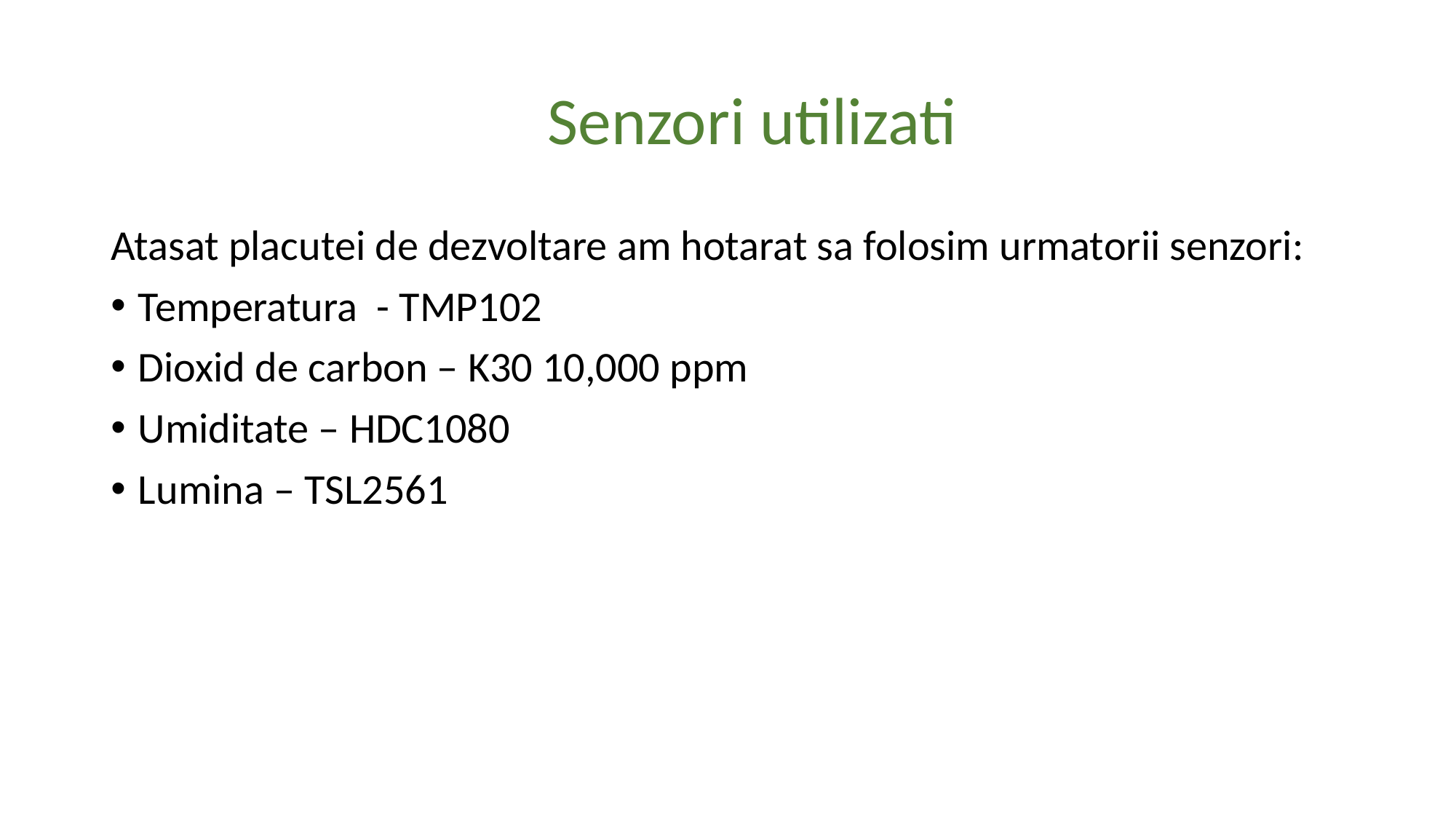

# Senzori utilizati
Atasat placutei de dezvoltare am hotarat sa folosim urmatorii senzori:
Temperatura  - TMP102
Dioxid de carbon – K30 10,000 ppm
Umiditate – HDC1080
Lumina – TSL2561